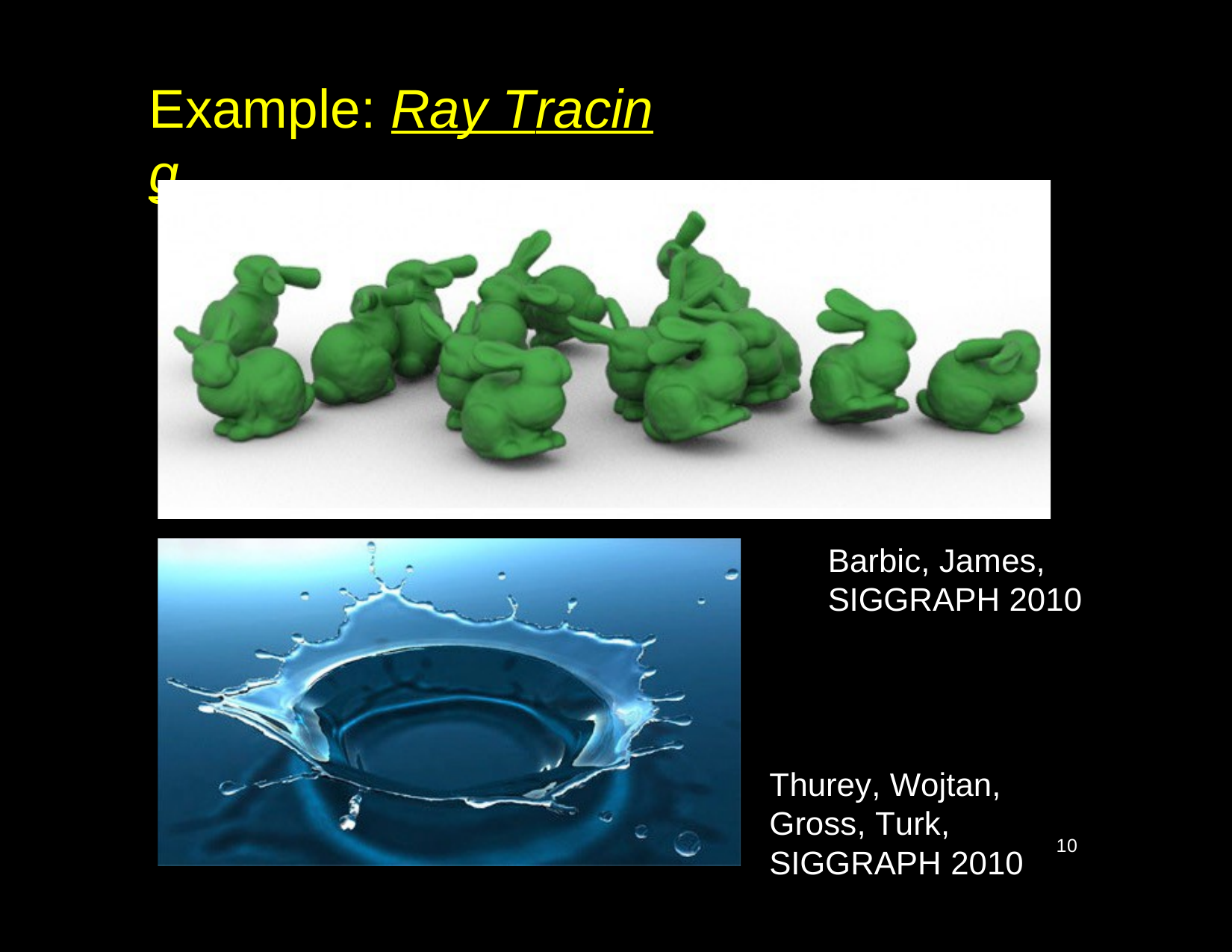

Example: Ray Tracing

Barbic, James, SIGGRAPH 2010

Thurey, Wojtan, Gross, Turk, SIGGRAPH 2010
10